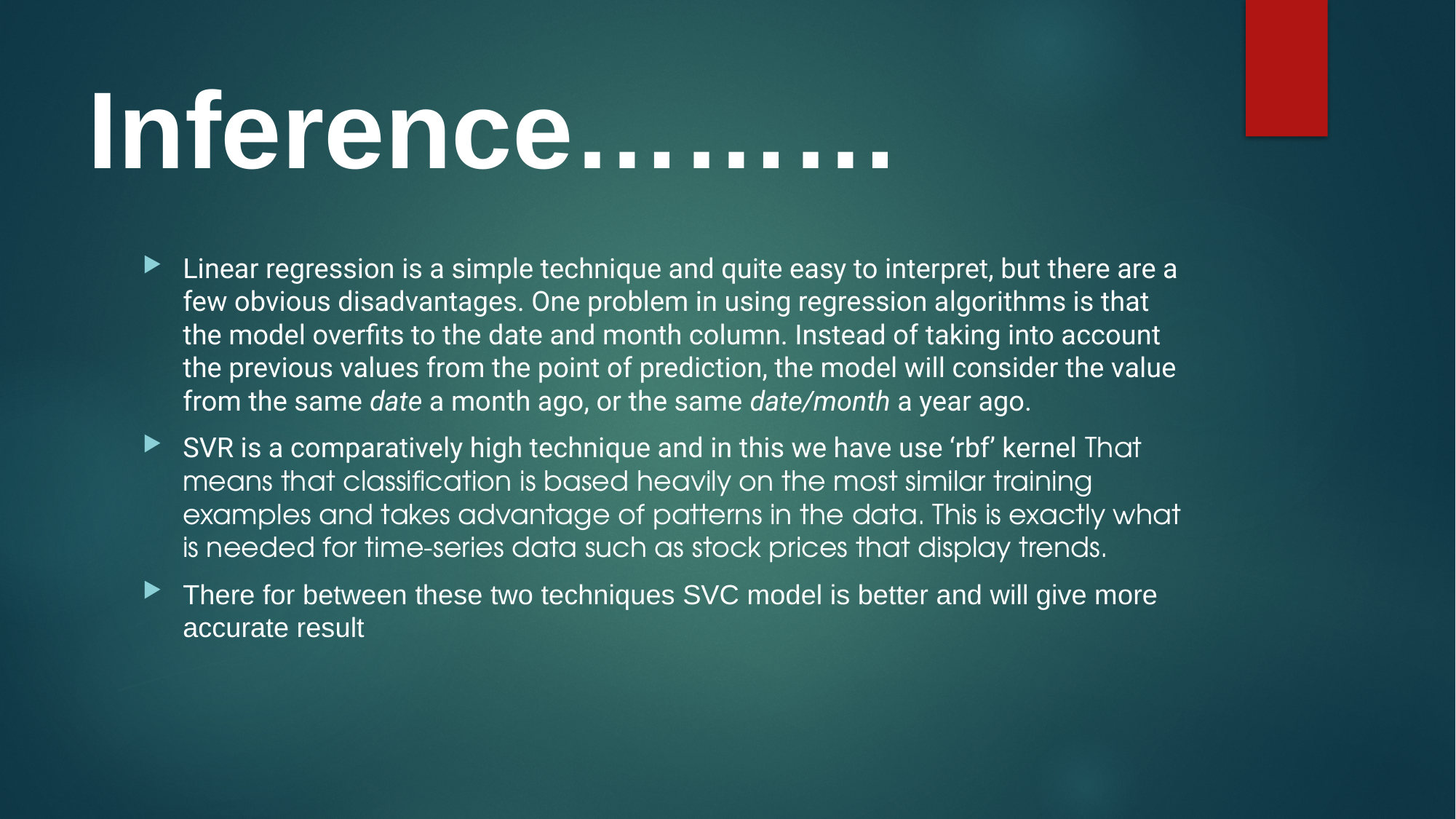

# Inference………
Linear regression is a simple technique and quite easy to interpret, but there are a few obvious disadvantages. One problem in using regression algorithms is that the model overfits to the date and month column. Instead of taking into account the previous values from the point of prediction, the model will consider the value from the same date a month ago, or the same date/month a year ago.
SVR is a comparatively high technique and in this we have use ‘rbf’ kernel That means that classification is based heavily on the most similar training examples and takes advantage of patterns in the data. This is exactly what is needed for time-series data such as stock prices that display trends.
There for between these two techniques SVC model is better and will give more accurate result